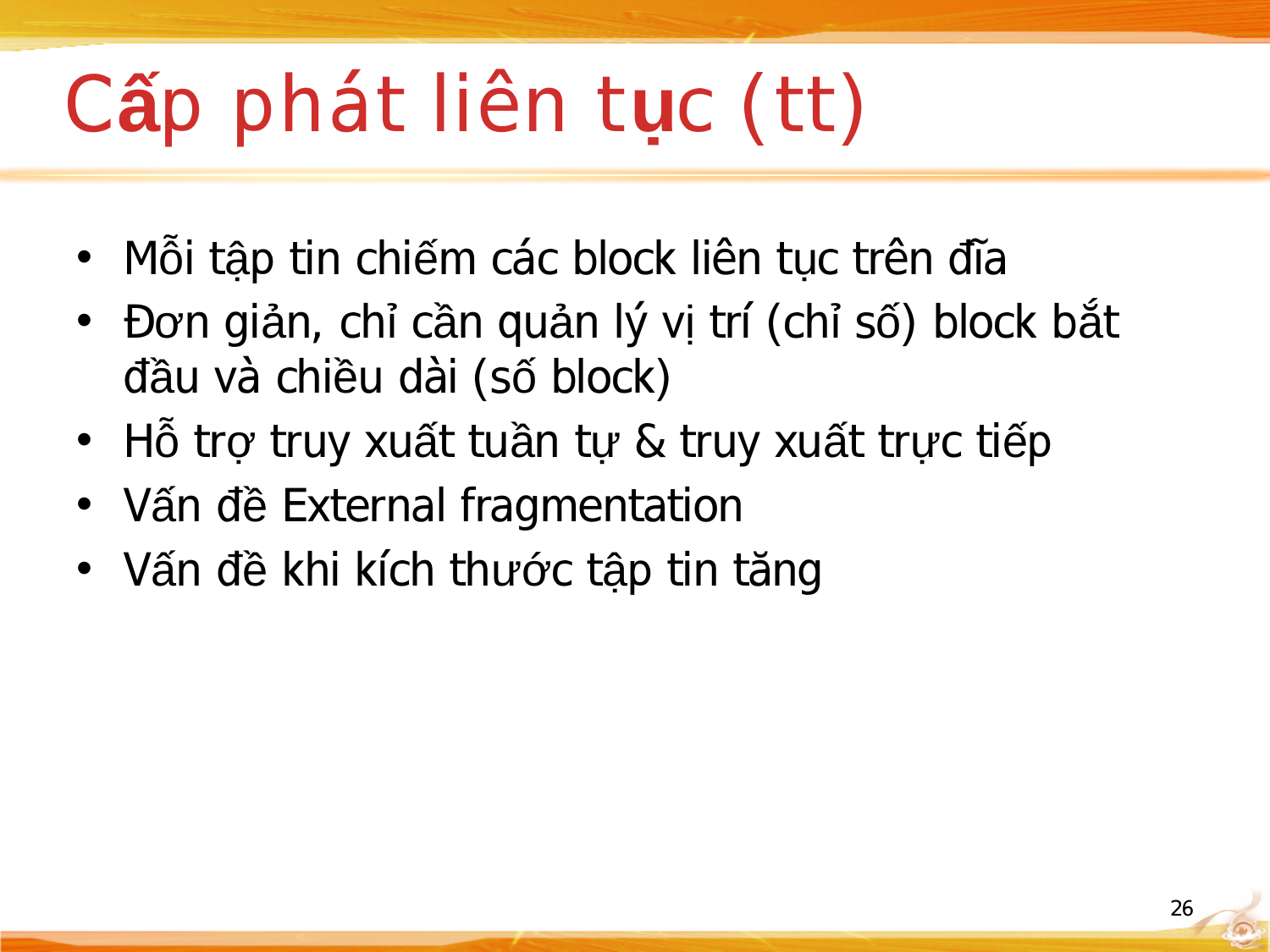

# Cấp phát liên tục (tt)
Mỗi tập tin chiếm các block liên tục trên đĩa
Đơn giản, chỉ cần quản lý vị trí (chỉ số) block bắt đầu và chiều dài (số block)
Hỗ trợ truy xuất tuần tự & truy xuất trực tiếp
Vấn đề External fragmentation
Vấn đề khi kích thước tập tin tăng
26